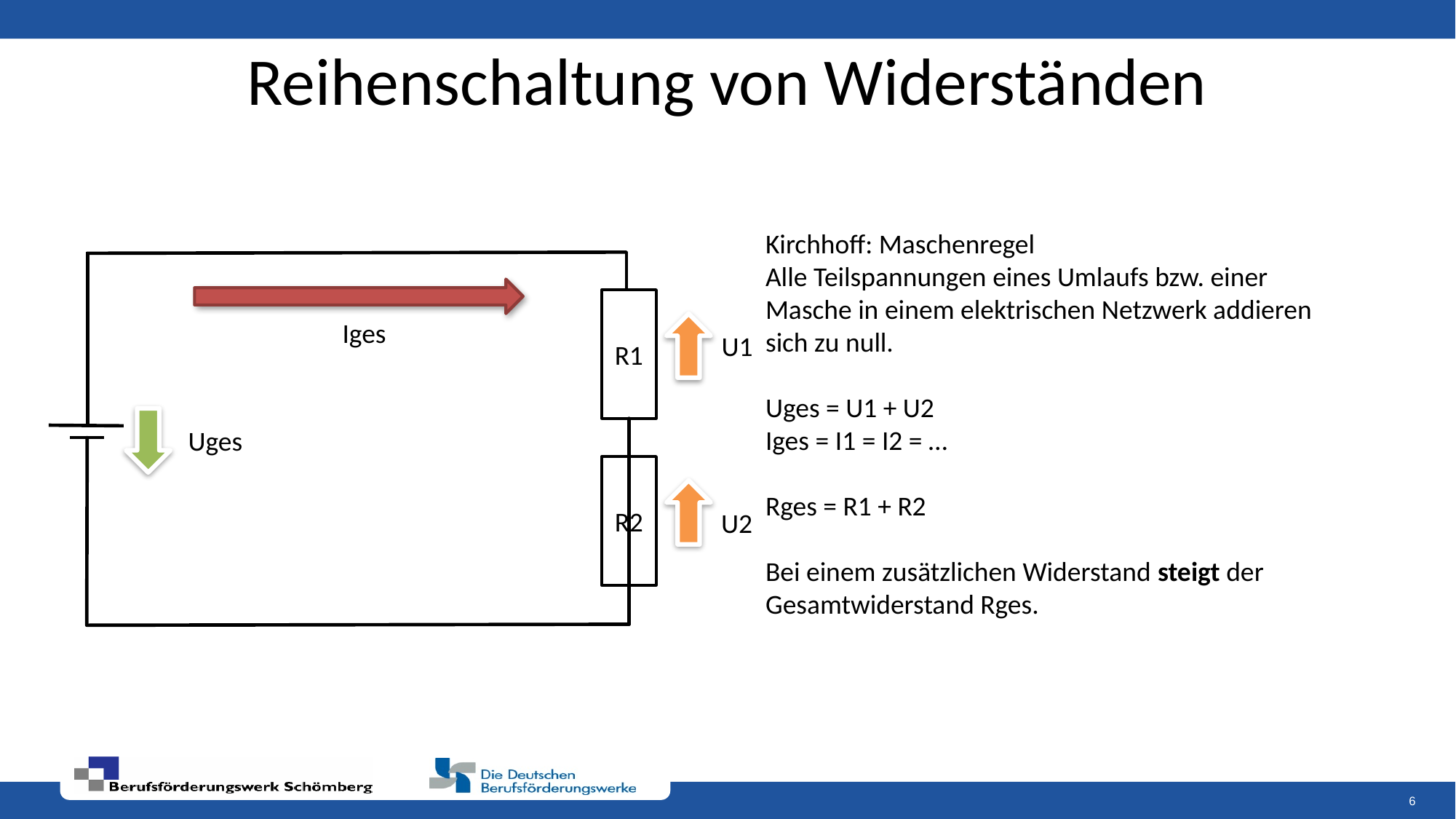

# Reihenschaltung von Widerständen
Kirchhoff: Maschenregel
Alle Teilspannungen eines Umlaufs bzw. einer Masche in einem elektrischen Netzwerk addieren sich zu null.

Uges = U1 + U2
Iges = I1 = I2 = …

Rges = R1 + R2

Bei einem zusätzlichen Widerstand steigt der Gesamtwiderstand Rges.

R1
Iges

U1

Uges
R2

U2